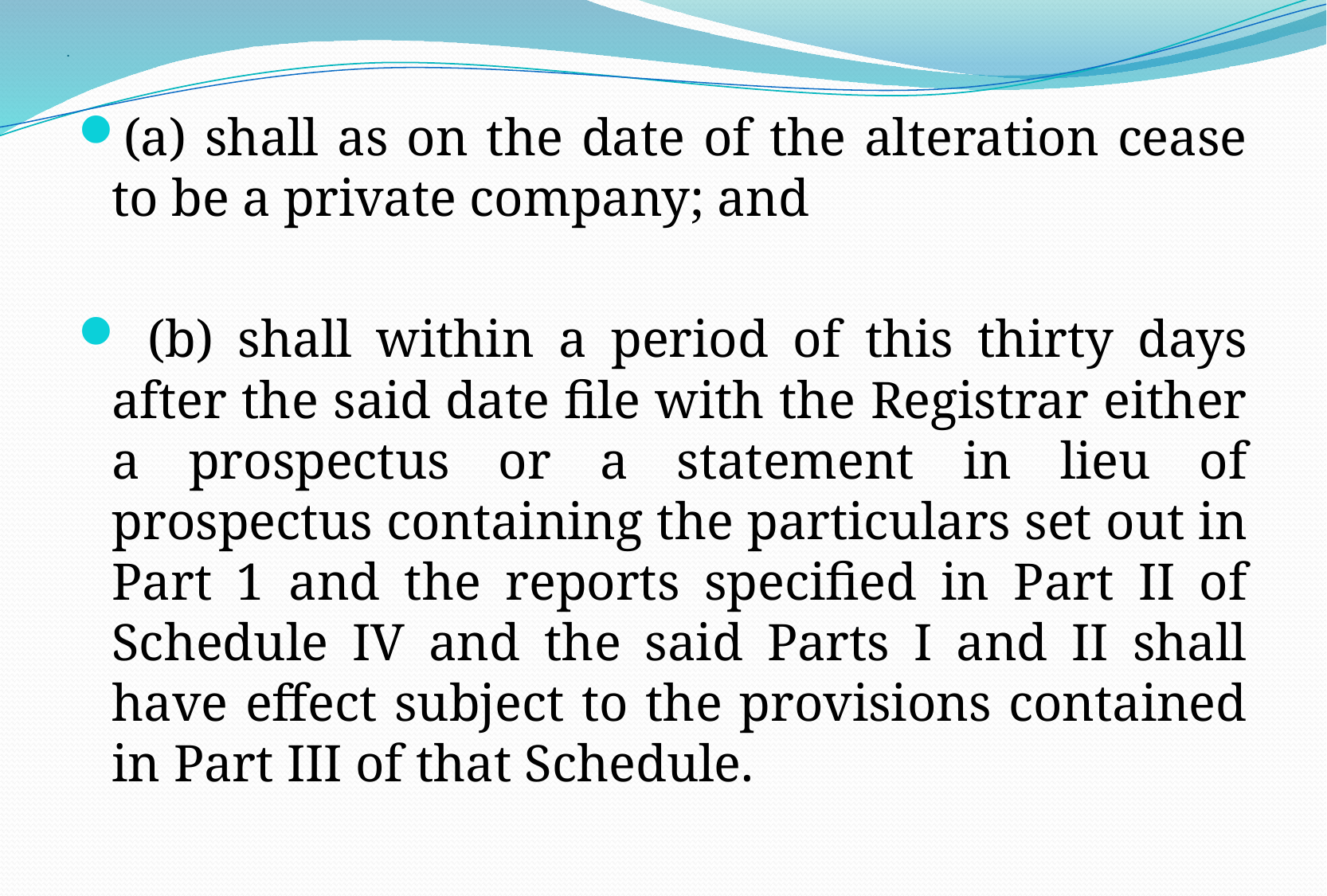

# .
(a) shall as on the date of the alteration cease to be a private company; and

 (b) shall within a period of this thirty days after the said date file with the Registrar either a prospectus or a statement in lieu of prospectus containing the particulars set out in Part 1 and the reports specified in Part II of Schedule IV and the said Parts I and II shall have effect subject to the provisions contained in Part III of that Schedule.